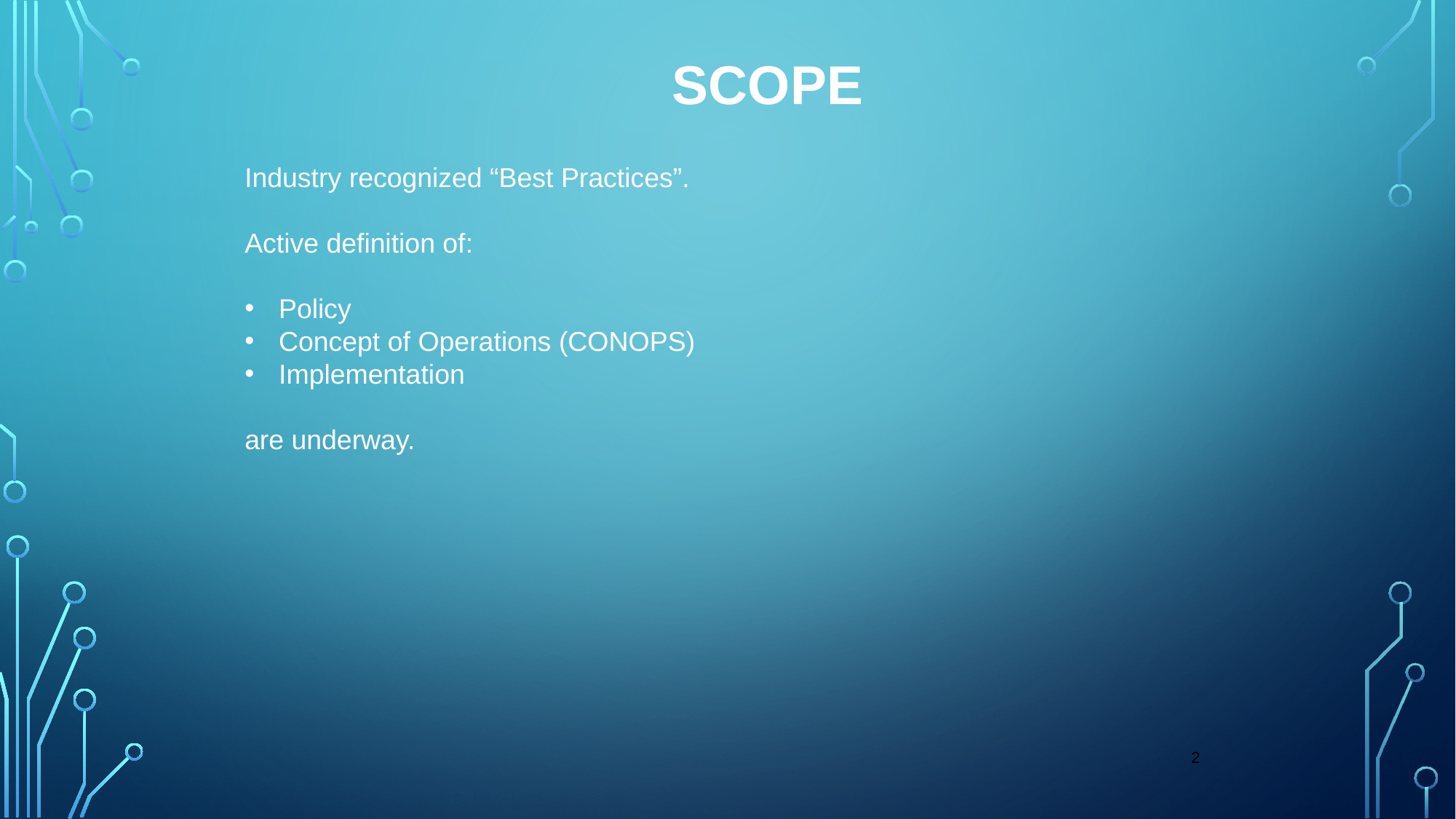

# Scope
Industry recognized “Best Practices”.

Active definition of:

Policy
Concept of Operations (CONOPS)
Implementation

are underway.

2